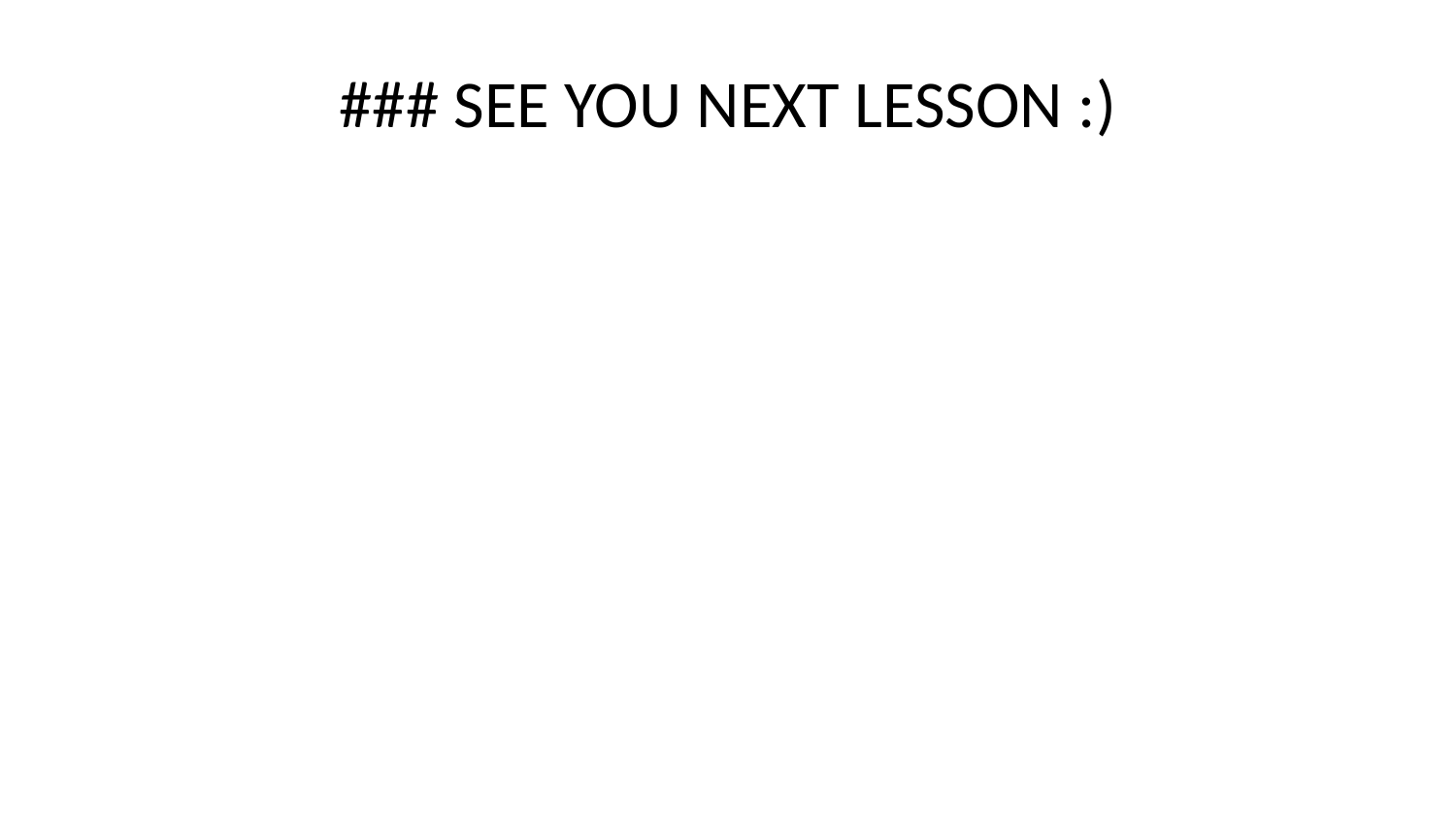

# ### SEE YOU NEXT LESSON :)